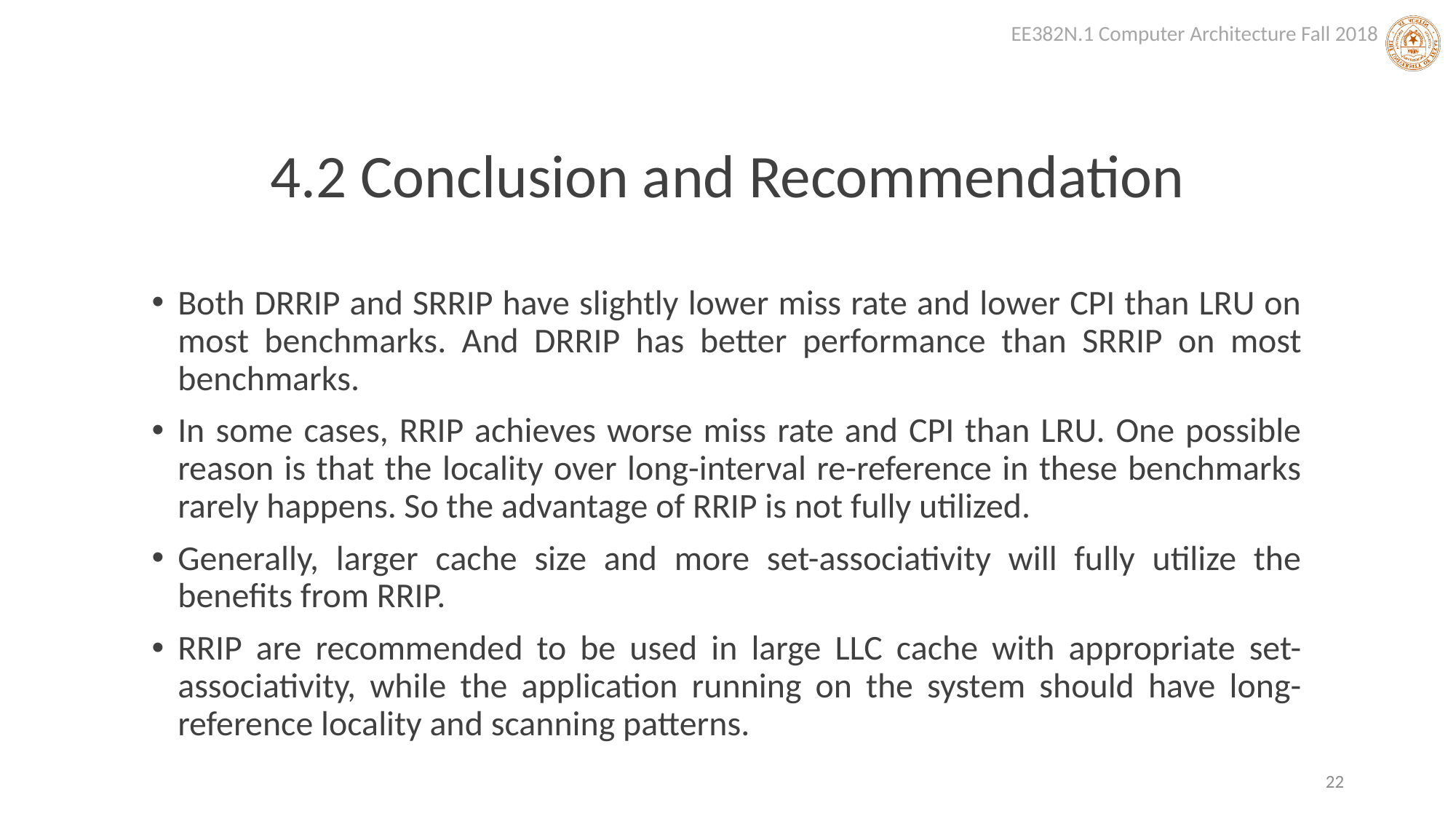

# 4.2 Conclusion and Recommendation
Both DRRIP and SRRIP have slightly lower miss rate and lower CPI than LRU on most benchmarks. And DRRIP has better performance than SRRIP on most benchmarks.
In some cases, RRIP achieves worse miss rate and CPI than LRU. One possible reason is that the locality over long-interval re-reference in these benchmarks rarely happens. So the advantage of RRIP is not fully utilized.
Generally, larger cache size and more set-associativity will fully utilize the benefits from RRIP.
RRIP are recommended to be used in large LLC cache with appropriate set-associativity, while the application running on the system should have long-reference locality and scanning patterns.
22